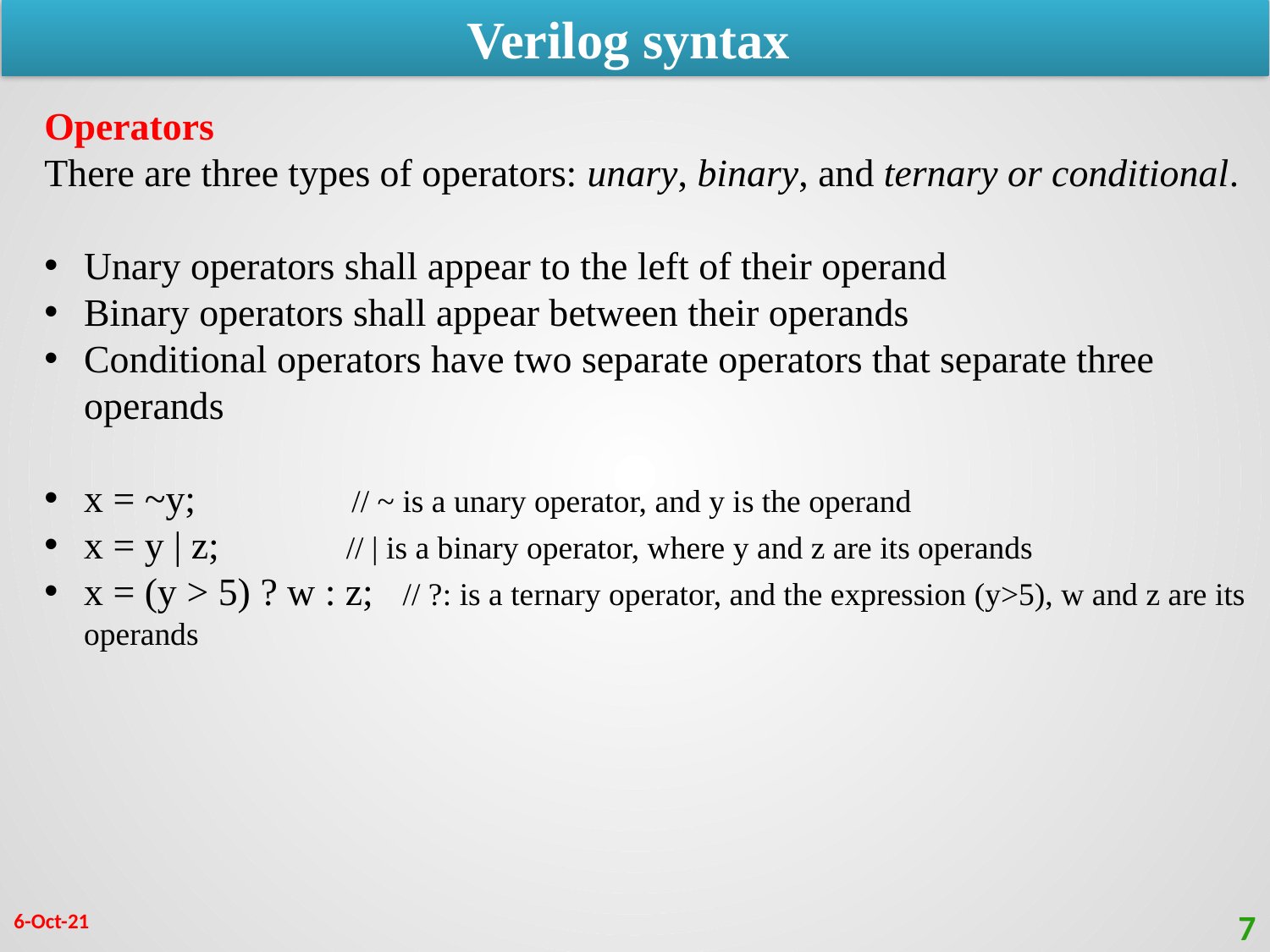

Verilog syntax
Operators
There are three types of operators: unary, binary, and ternary or conditional.

Unary operators shall appear to the left of their operand
Binary operators shall appear between their operands
Conditional operators have two separate operators that separate three operands

x = ~y;                // ~ is a unary operator, and y is the operand
x = y | z;             // | is a binary operator, where y and z are its operands
x = (y > 5) ? w : z;   // ?: is a ternary operator, and the expression (y>5), w and z are its operands

6-Oct-21
7